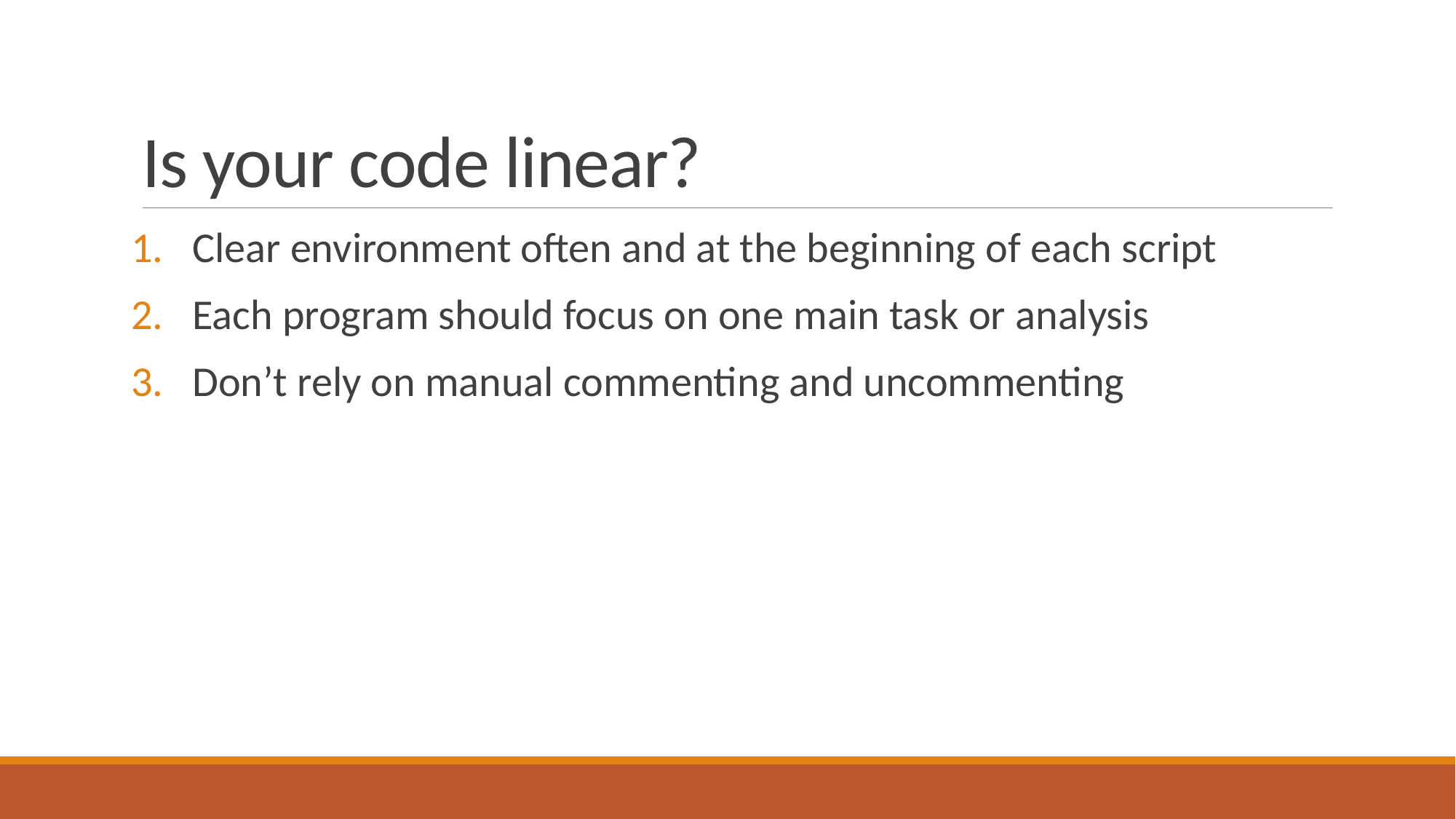

# Is your code linear?
Clear environment often and at the beginning of each script
Each program should focus on one main task or analysis
Don’t rely on manual commenting and uncommenting